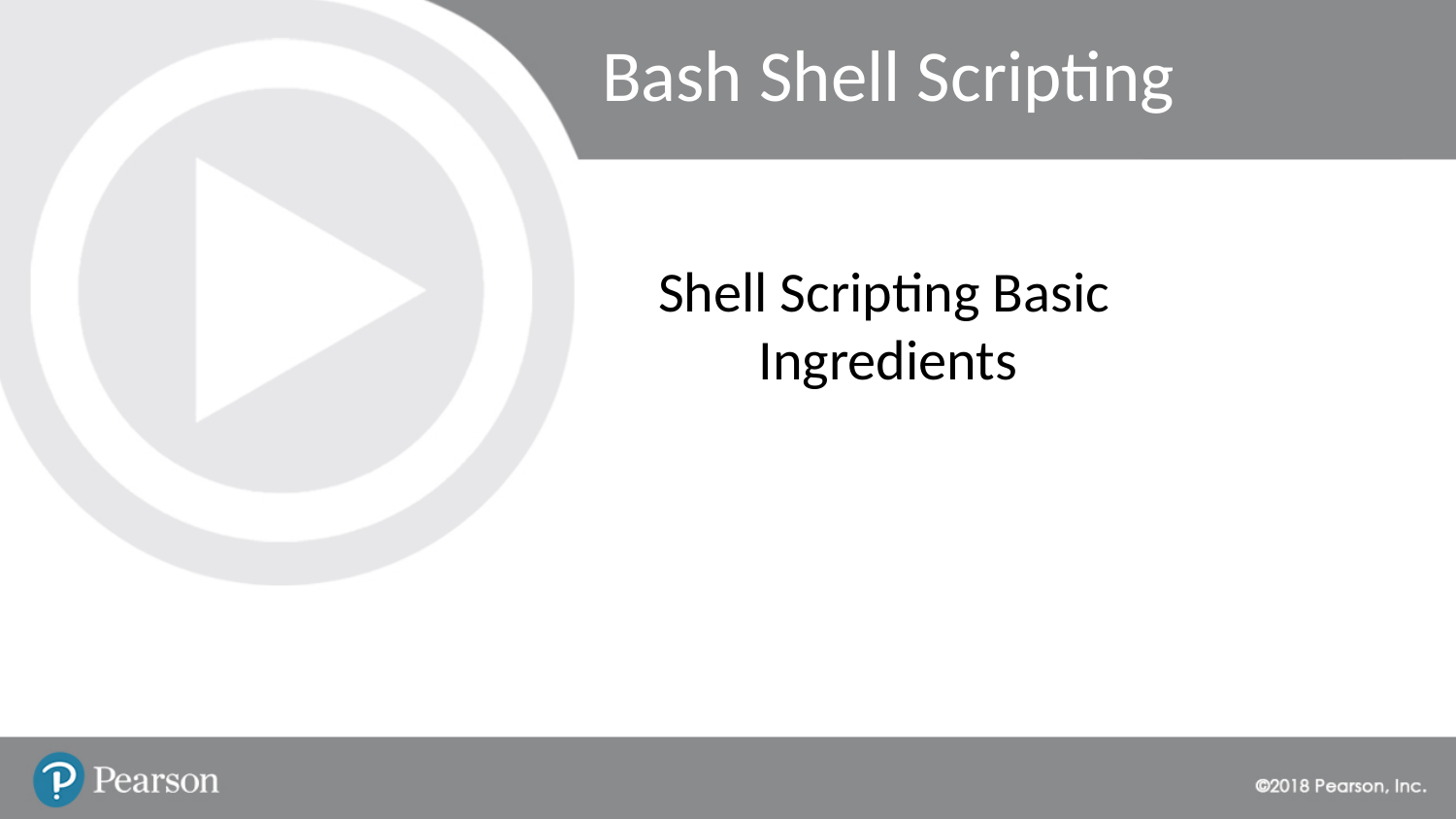

# Bash Shell Scripting
Shell Scripting Basic Ingredients